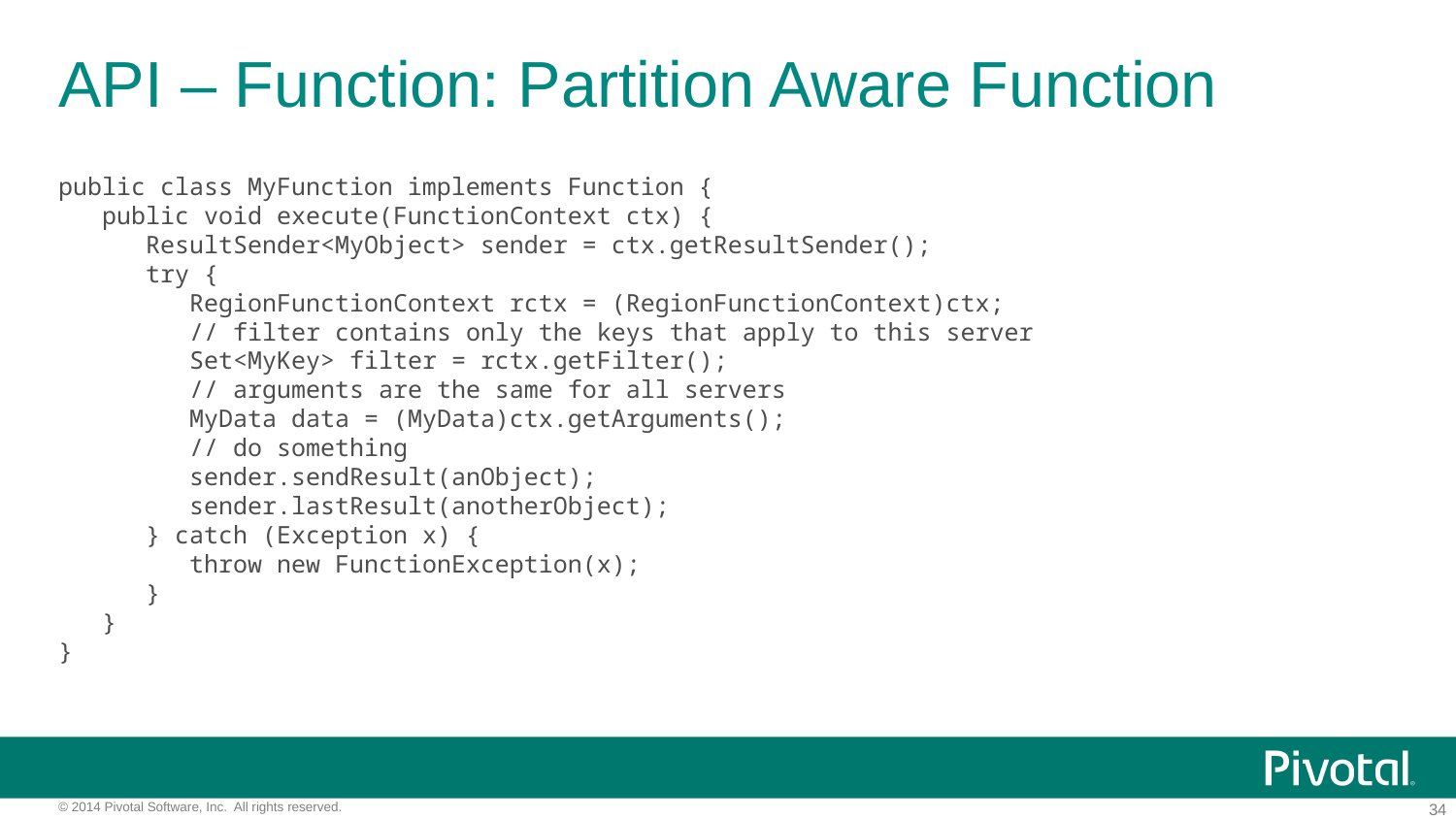

# API – Function: Partition Aware Function
public class MyFunction implements Function {
   public void execute(FunctionContext ctx) {
      ResultSender<MyObject> sender = ctx.getResultSender();
      try {
         RegionFunctionContext rctx = (RegionFunctionContext)ctx;
         // filter contains only the keys that apply to this server
         Set<MyKey> filter = rctx.getFilter();
         // arguments are the same for all servers
         MyData data = (MyData)ctx.getArguments();
         // do something
         sender.sendResult(anObject);
         sender.lastResult(anotherObject);
      } catch (Exception x) {
         throw new FunctionException(x);
      }
   }
}